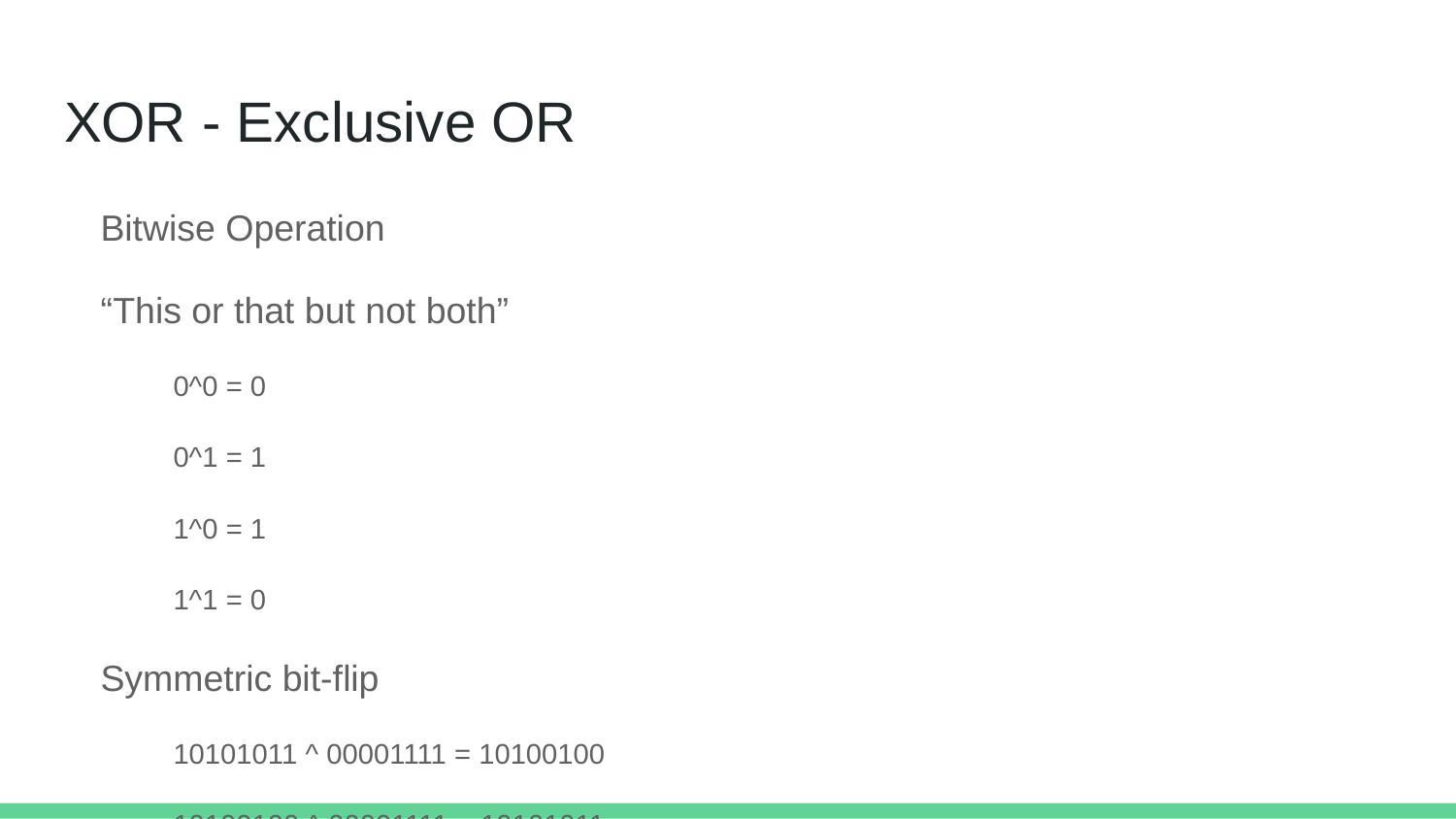

# XOR - Exclusive OR
Bitwise Operation
“This or that but not both”
0^0 = 0
0^1 = 1
1^0 = 1
1^1 = 0
Symmetric bit-flip
10101011 ^ 00001111 = 10100100
10100100 ^ 00001111 = 10101011
a ^ b ^ b = a